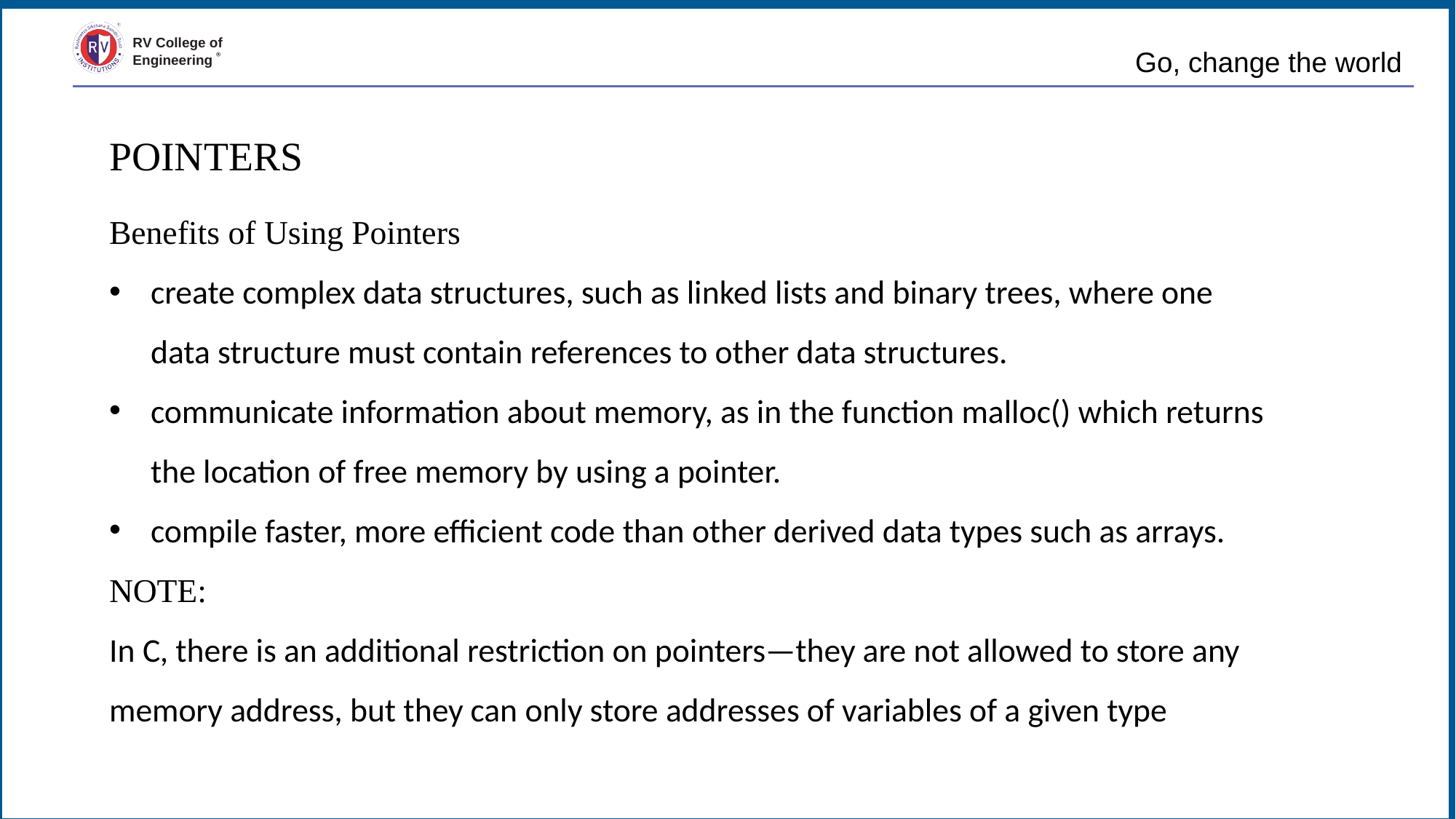

# Go, change the world
RV College of
Engineering

POINTERS
Benefits of Using Pointers
create complex data structures, such as linked lists and binary trees, where one data structure must contain references to other data structures.
communicate information about memory, as in the function malloc() which returns the location of free memory by using a pointer.
compile faster, more efficient code than other derived data types such as arrays.
NOTE:
In C, there is an additional restriction on pointers—they are not allowed to store any memory address, but they can only store addresses of variables of a given type